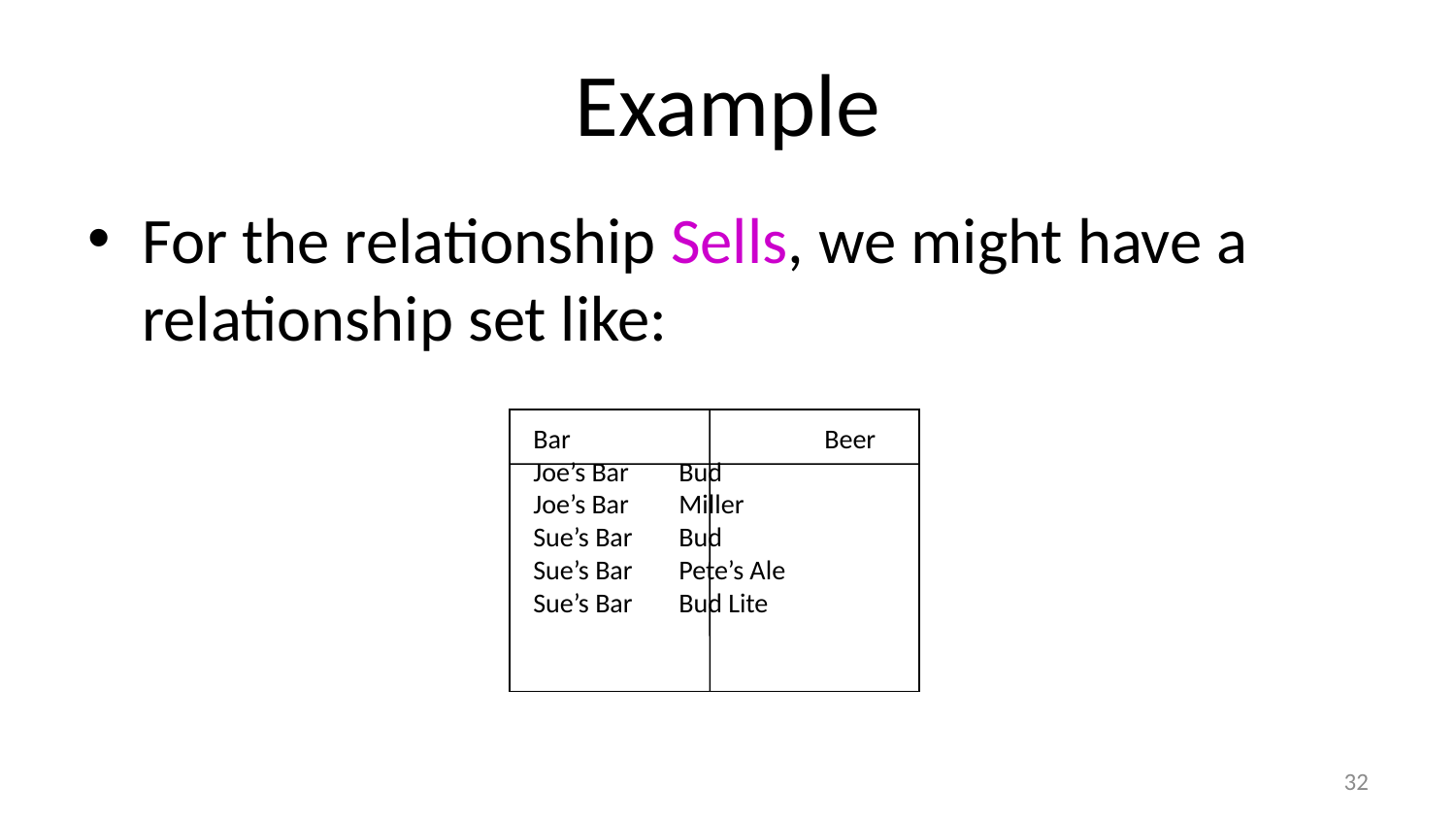

# Example
For the relationship Sells, we might have a relationship set like:

Bar		Beer
Joe’s Bar	Bud
Joe’s Bar	Miller
Sue’s Bar	Bud
Sue’s Bar	Pete’s Ale
Sue’s Bar	Bud Lite

32